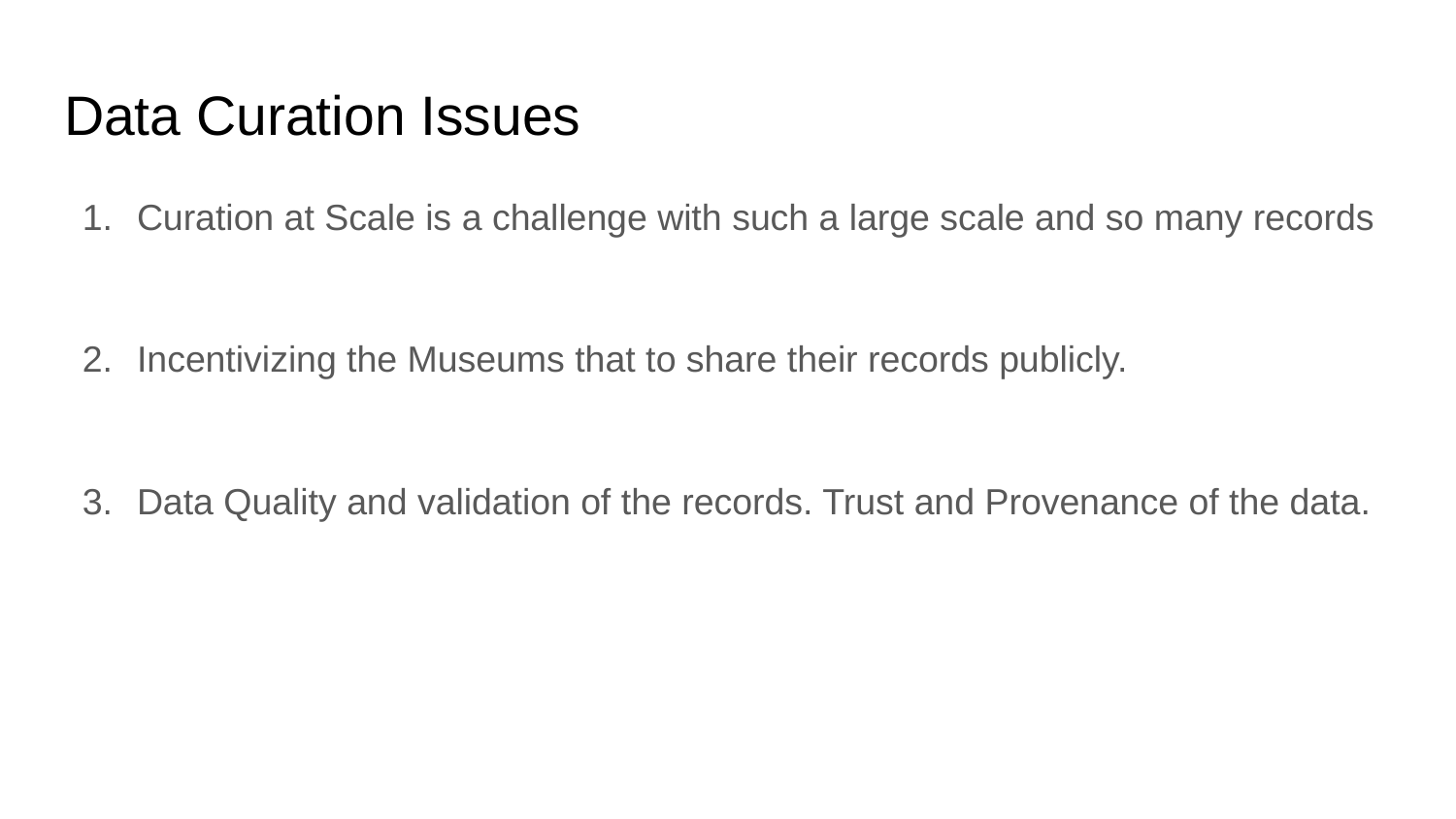

# Data Curation Issues
Curation at Scale is a challenge with such a large scale and so many records

Incentivizing the Museums that to share their records publicly.

Data Quality and validation of the records. Trust and Provenance of the data.